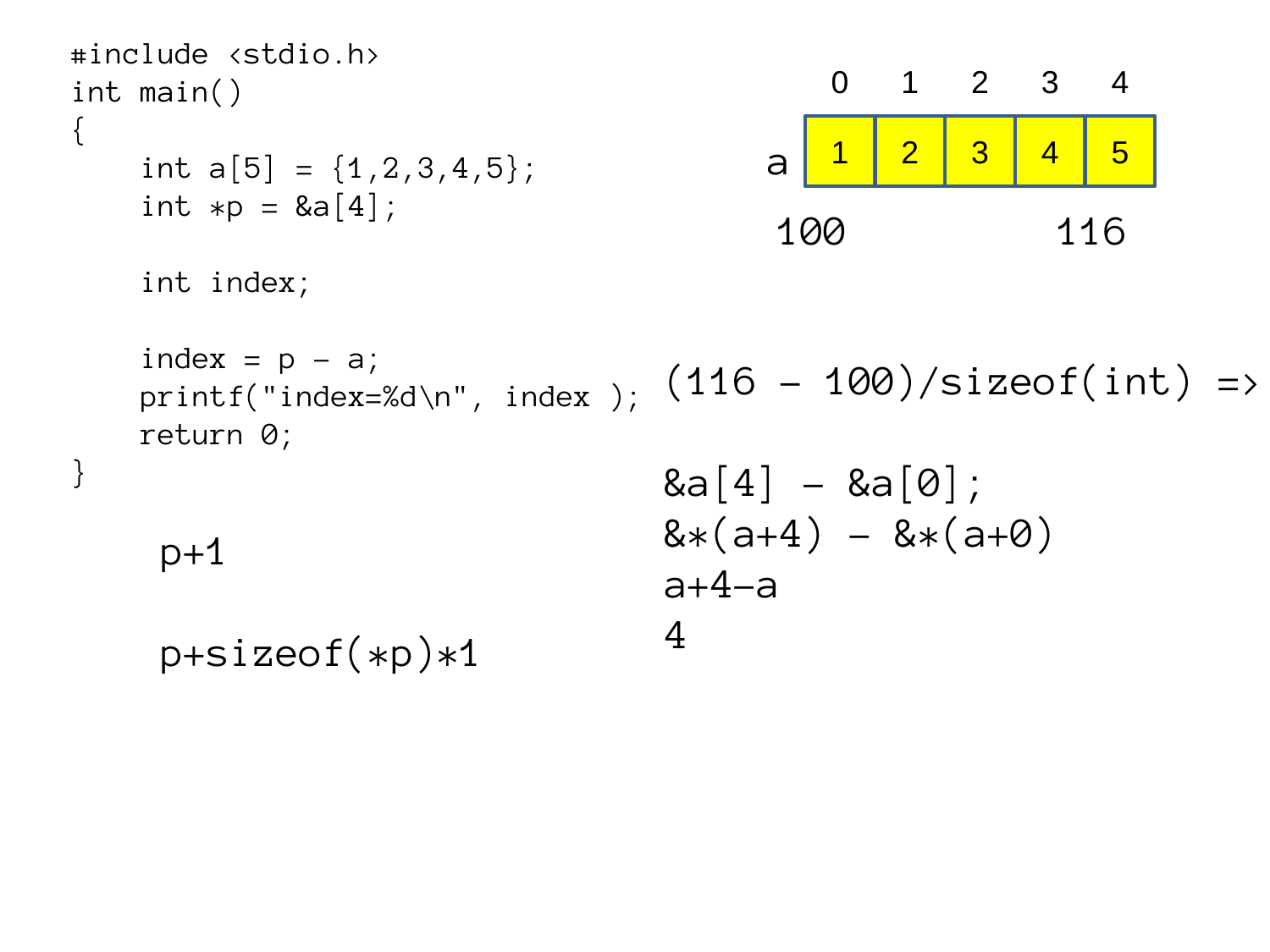

#include <stdio.h>
int main()
{
    int a[5] = {1,2,3,4,5};
    int *p = &a[4];

    int index;

    index = p - a;
    printf("index=%d\n", index );
    return 0;
}

0
1
2
3
4
1
2
3
4
5
a
100
116
(116 - 100)/sizeof(int) => 4;

&a[4] - &a[0];
&*(a+4) - &*(a+0)
a+4-a
4
p+1

p+sizeof(*p)*1